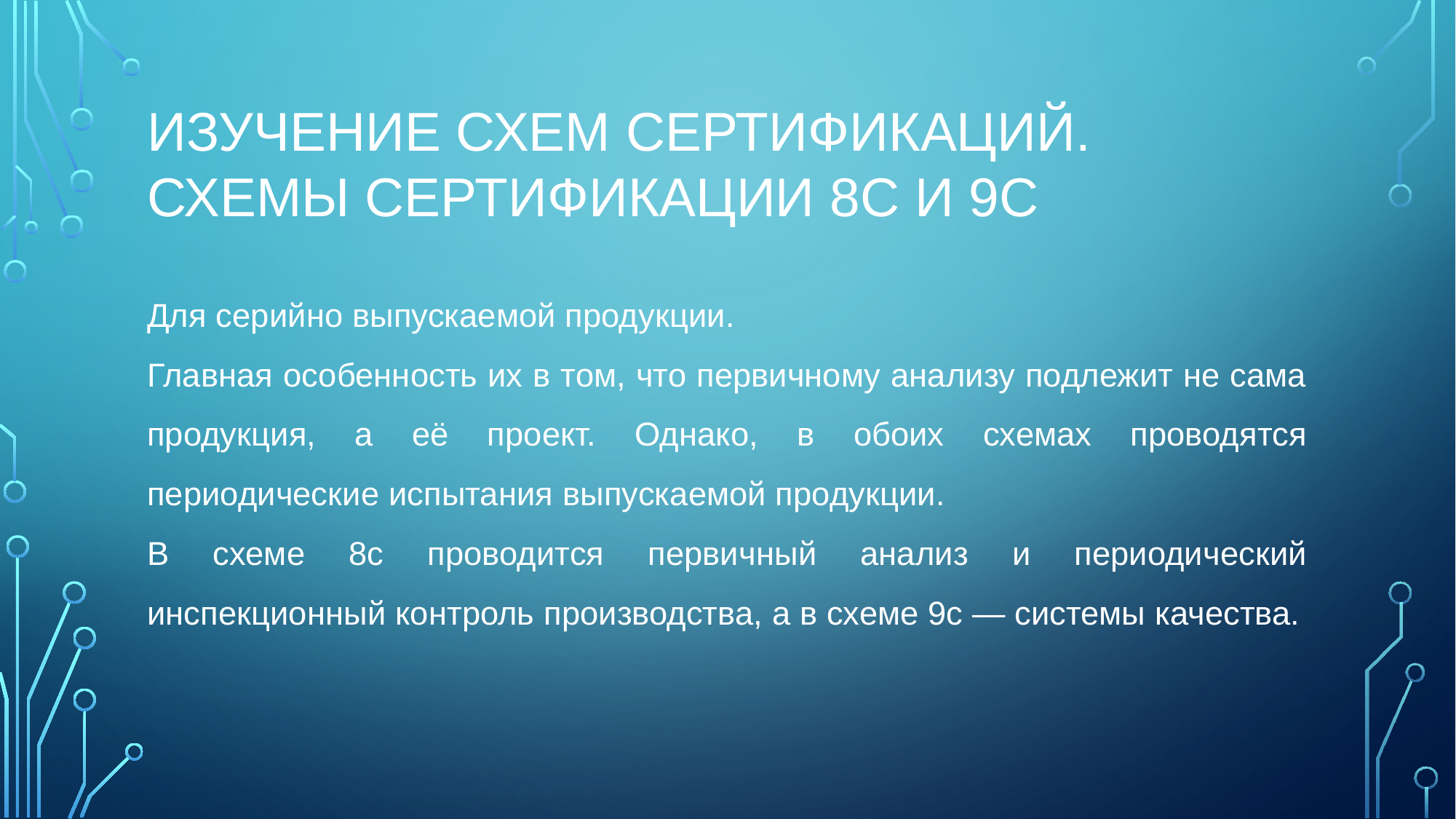

# Изучение схем сертификаций. Схемы сертификации 8с и 9с
Для серийно выпускаемой продукции.
Главная особенность их в том, что первичному анализу подлежит не сама продукция, а её проект. Однако, в обоих схемах проводятся периодические испытания выпускаемой продукции.
В схеме 8с проводится первичный анализ и периодический инспекционный контроль производства, а в схеме 9с — системы качества.